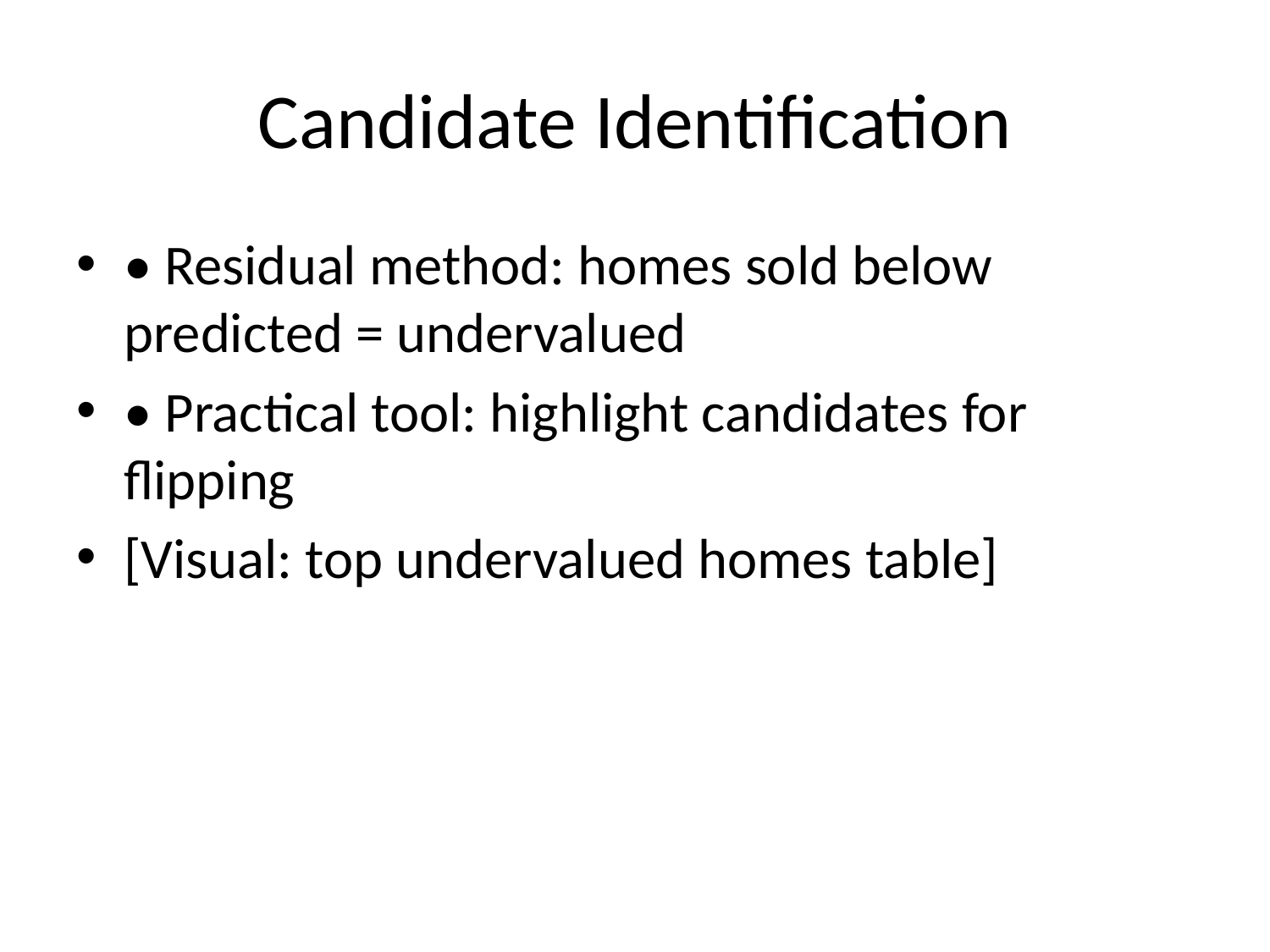

# Candidate Identification
• Residual method: homes sold below predicted = undervalued
• Practical tool: highlight candidates for flipping
[Visual: top undervalued homes table]